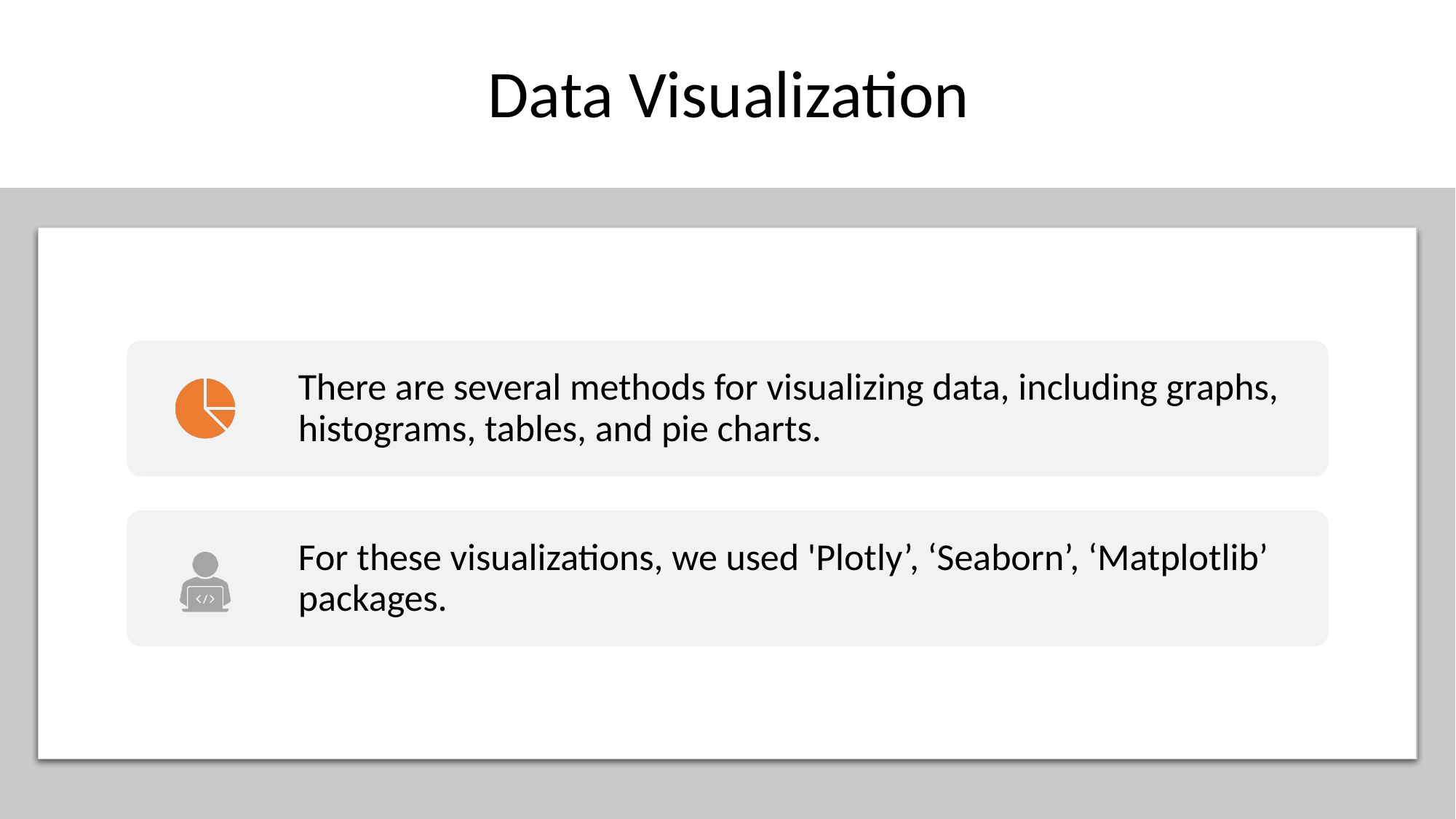

# Data Visualization

There are several methods for visualizing data, including graphs, histograms, tables, and pie charts.
For these visualizations, we used 'Plotly’, ‘Seaborn’, ‘Matplotlib’ packages.